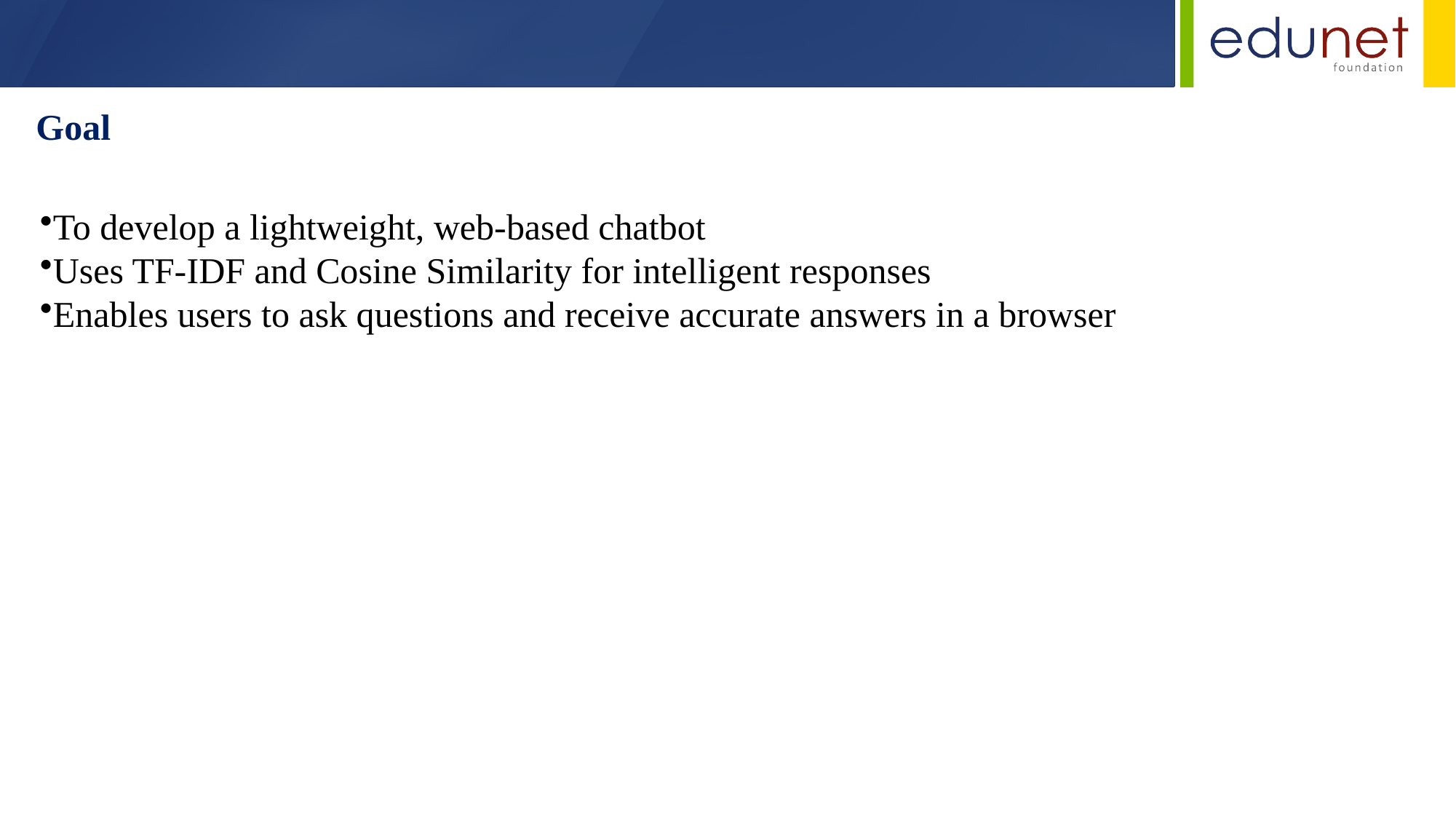

Goal

To develop a lightweight, web-based chatbot
Uses TF-IDF and Cosine Similarity for intelligent responses
Enables users to ask questions and receive accurate answers in a browser